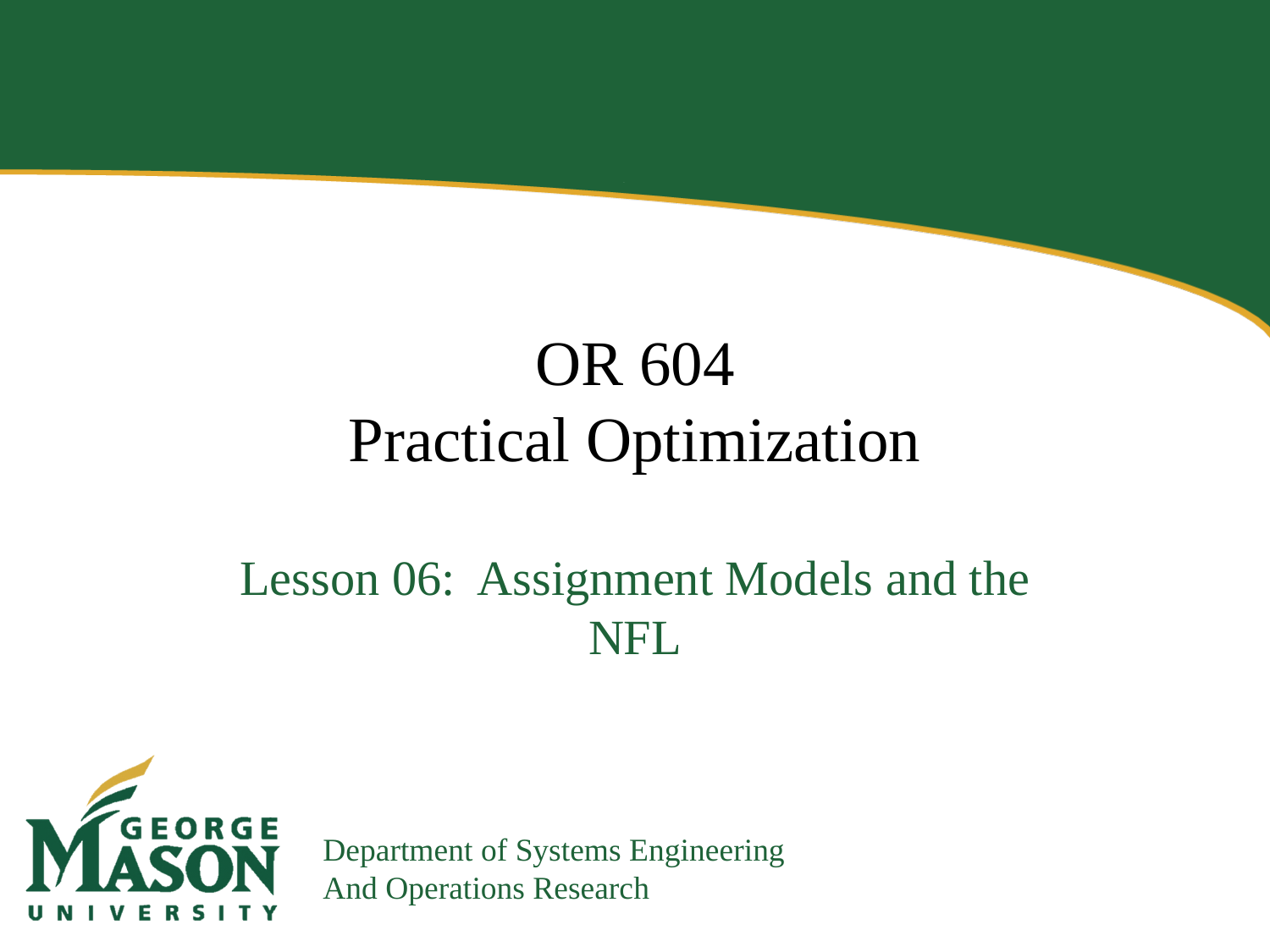

# OR 604 Practical Optimization
Lesson 06:  Assignment Models and the NFL